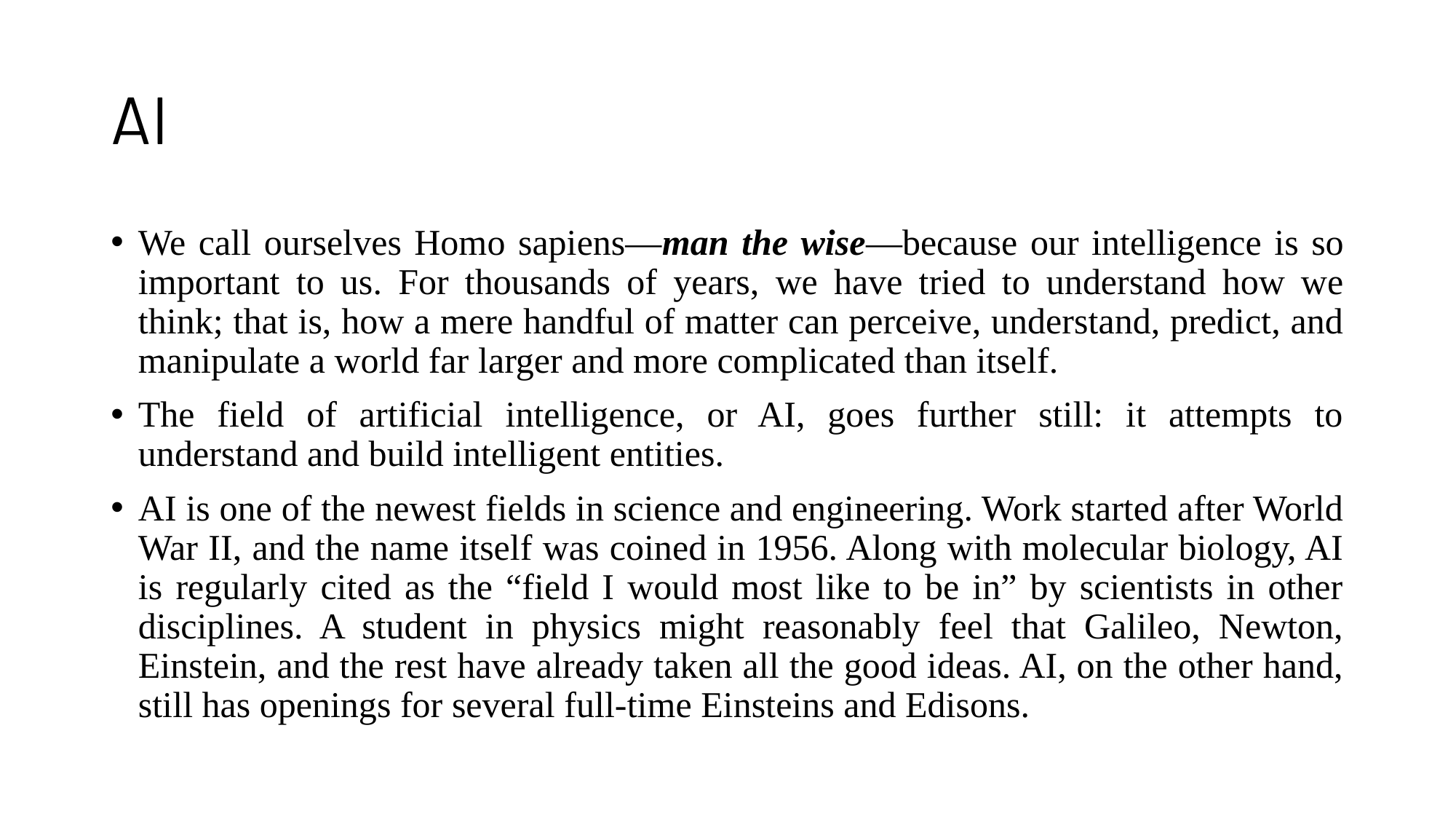

# AI
We call ourselves Homo sapiens—man the wise—because our intelligence is so important to us. For thousands of years, we have tried to understand how we think; that is, how a mere handful of matter can perceive, understand, predict, and manipulate a world far larger and more complicated than itself.
The field of artificial intelligence, or AI, goes further still: it attempts to understand and build intelligent entities.
AI is one of the newest fields in science and engineering. Work started after World War II, and the name itself was coined in 1956. Along with molecular biology, AI is regularly cited as the “field I would most like to be in” by scientists in other disciplines. A student in physics might reasonably feel that Galileo, Newton, Einstein, and the rest have already taken all the good ideas. AI, on the other hand, still has openings for several full-time Einsteins and Edisons.